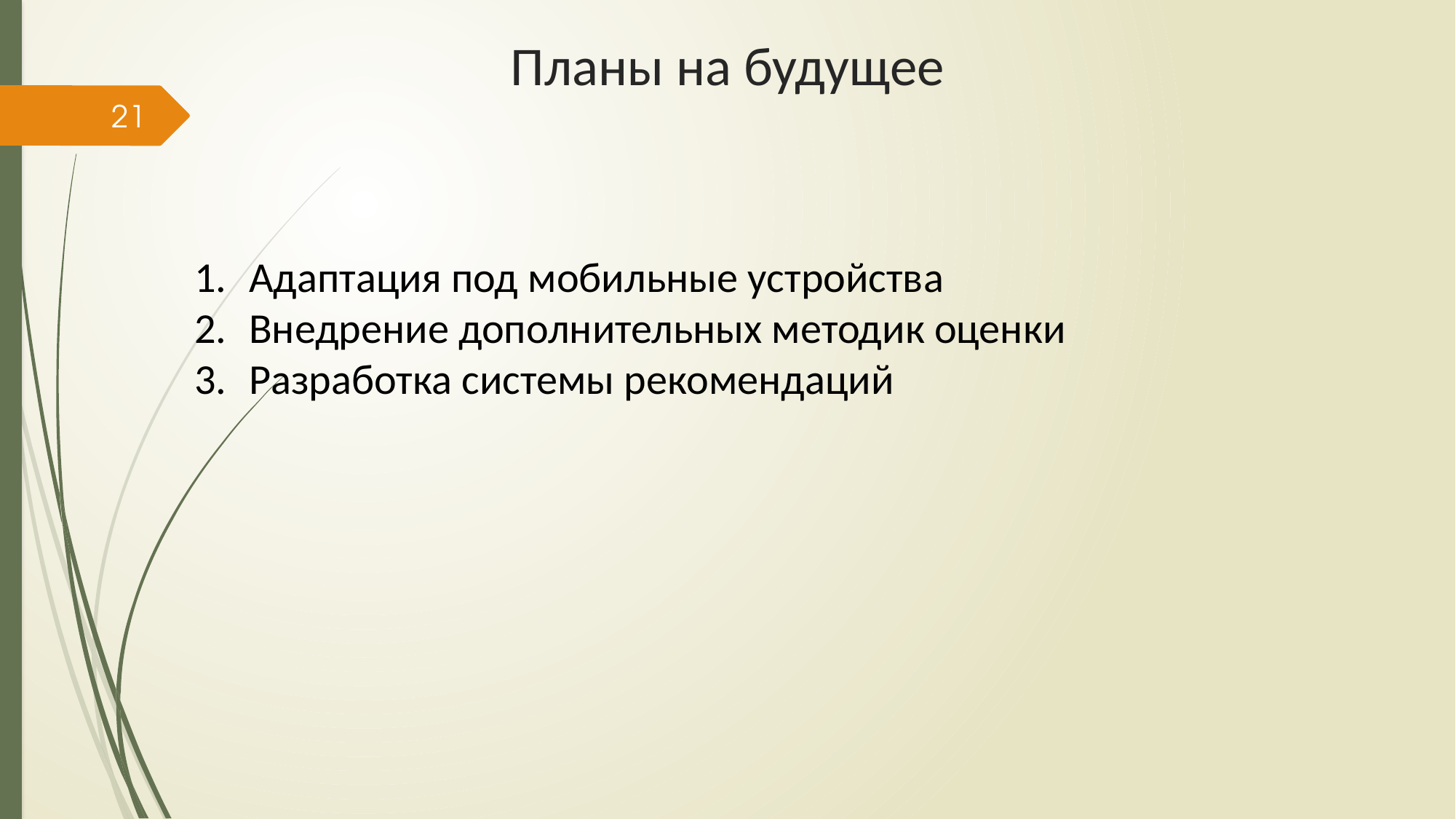

# Планы на будущее
21
Адаптация под мобильные устройства
Внедрение дополнительных методик оценки
Разработка системы рекомендаций